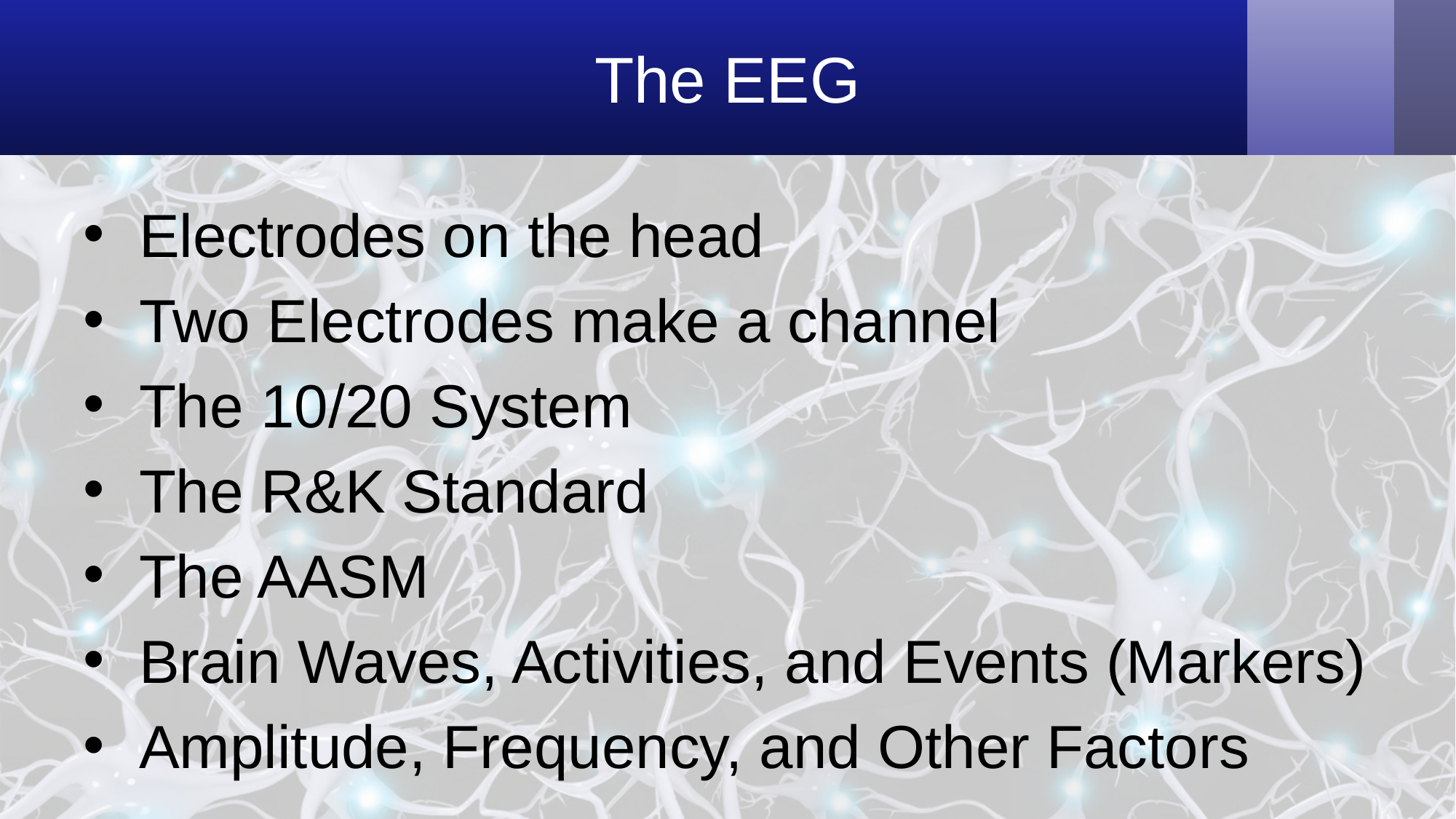

# The EEG
Electrodes on the head
Two Electrodes make a channel
The 10/20 System
The R&K Standard
The AASM
Brain Waves, Activities, and Events (Markers)
Amplitude, Frequency, and Other Factors